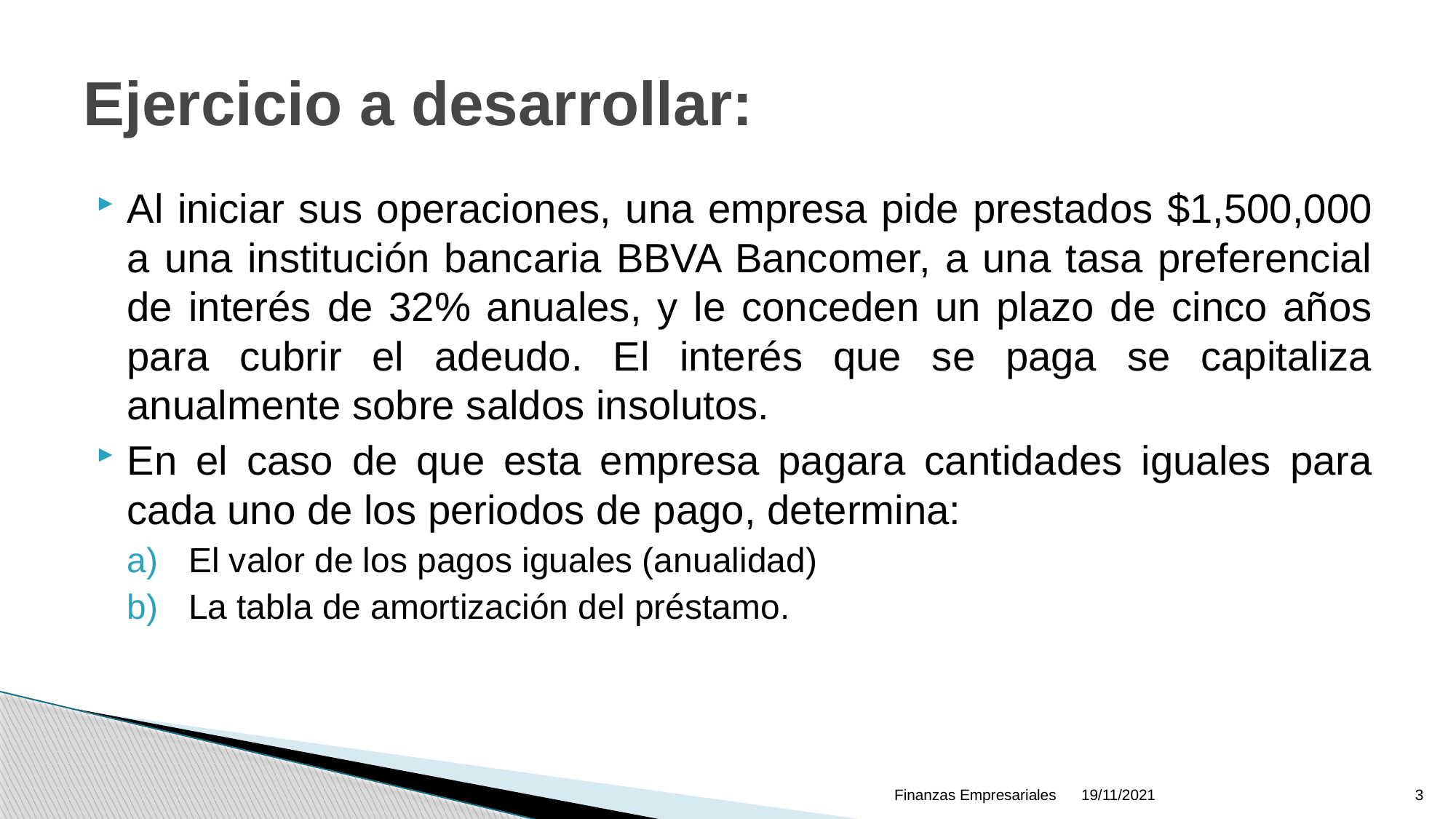

# Ejercicio a desarrollar:
Al iniciar sus operaciones, una empresa pide prestados $1,500,000 a una institución bancaria BBVA Bancomer, a una tasa preferencial de interés de 32% anuales, y le conceden un plazo de cinco años para cubrir el adeudo. El interés que se paga se capitaliza anualmente sobre saldos insolutos.
En el caso de que esta empresa pagara cantidades iguales para cada uno de los periodos de pago, determina:
El valor de los pagos iguales (anualidad)
La tabla de amortización del préstamo.
19/11/2021
Finanzas Empresariales
3